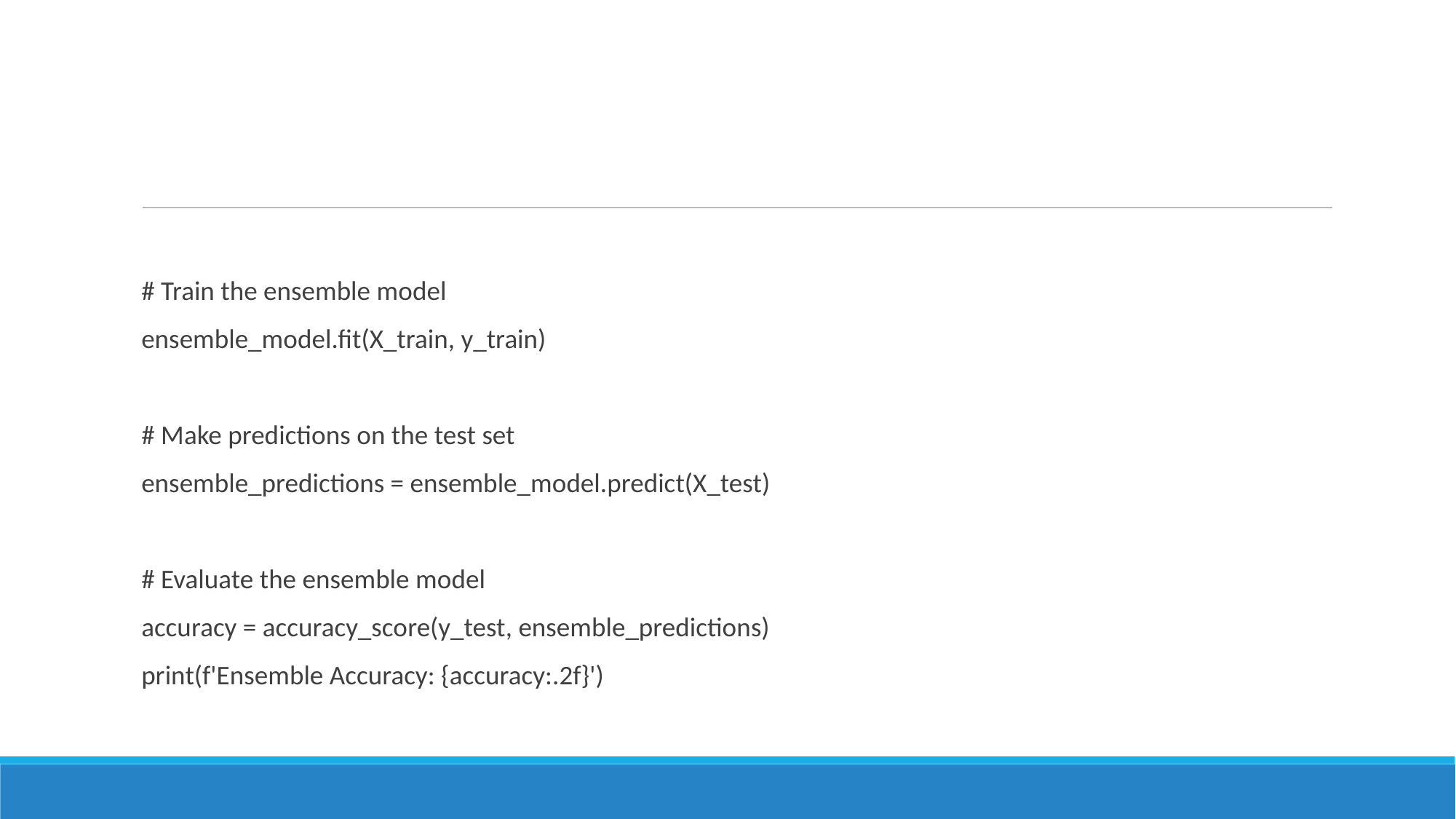

#

# Train the ensemble model
ensemble_model.fit(X_train, y_train)

# Make predictions on the test set
ensemble_predictions = ensemble_model.predict(X_test)

# Evaluate the ensemble model
accuracy = accuracy_score(y_test, ensemble_predictions)
print(f'Ensemble Accuracy: {accuracy:.2f}')